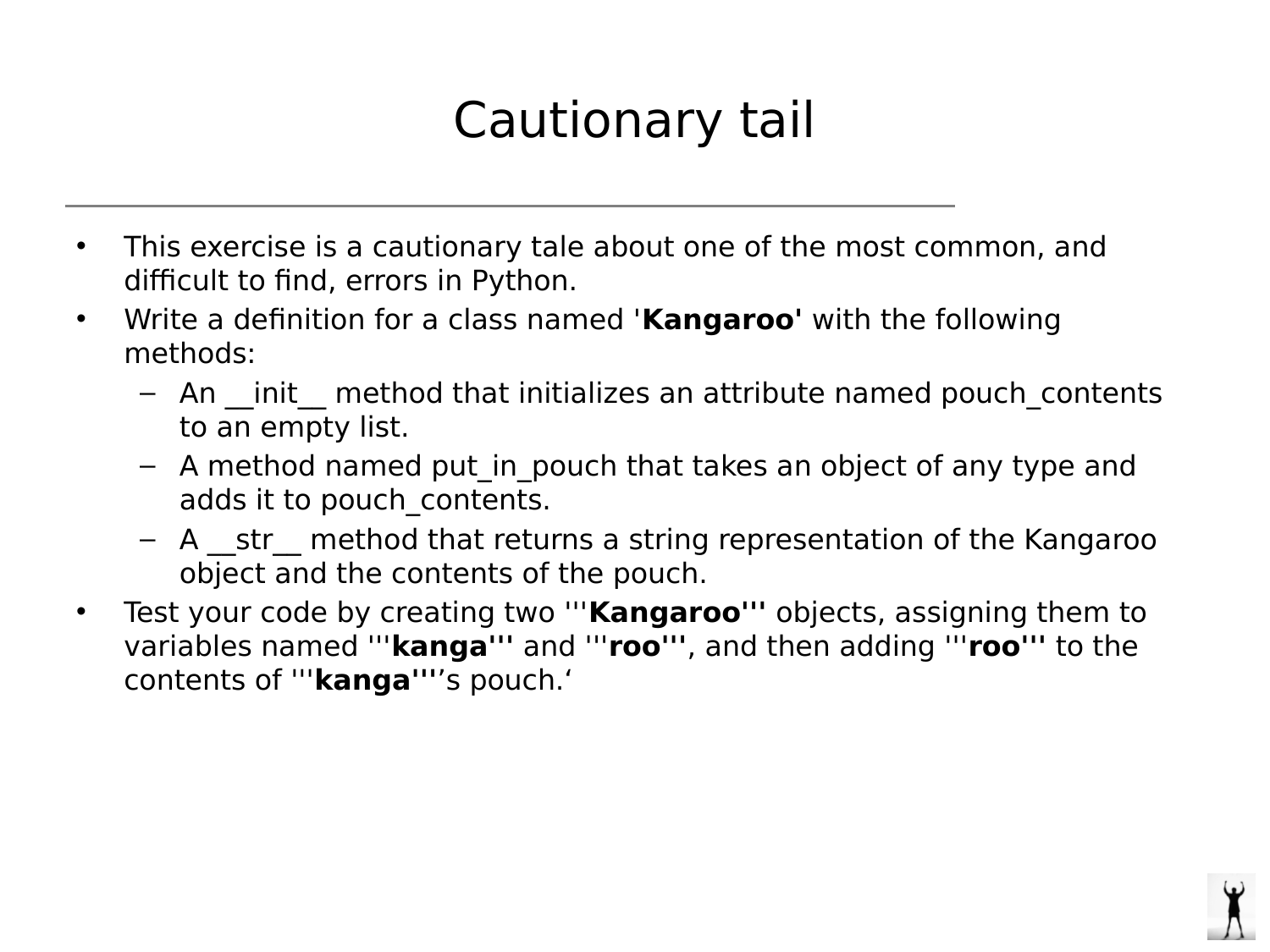

# Cautionary tail
This exercise is a cautionary tale about one of the most common, and difficult to find, errors in Python.
Write a definition for a class named 'Kangaroo' with the following methods:
An __init__ method that initializes an attribute named pouch_contents to an empty list.
A method named put_in_pouch that takes an object of any type and adds it to pouch_contents.
A __str__ method that returns a string representation of the Kangaroo object and the contents of the pouch.
Test your code by creating two '''Kangaroo''' objects, assigning them to variables named '''kanga''' and '''roo''', and then adding '''roo''' to the contents of '''kanga'''’s pouch.‘